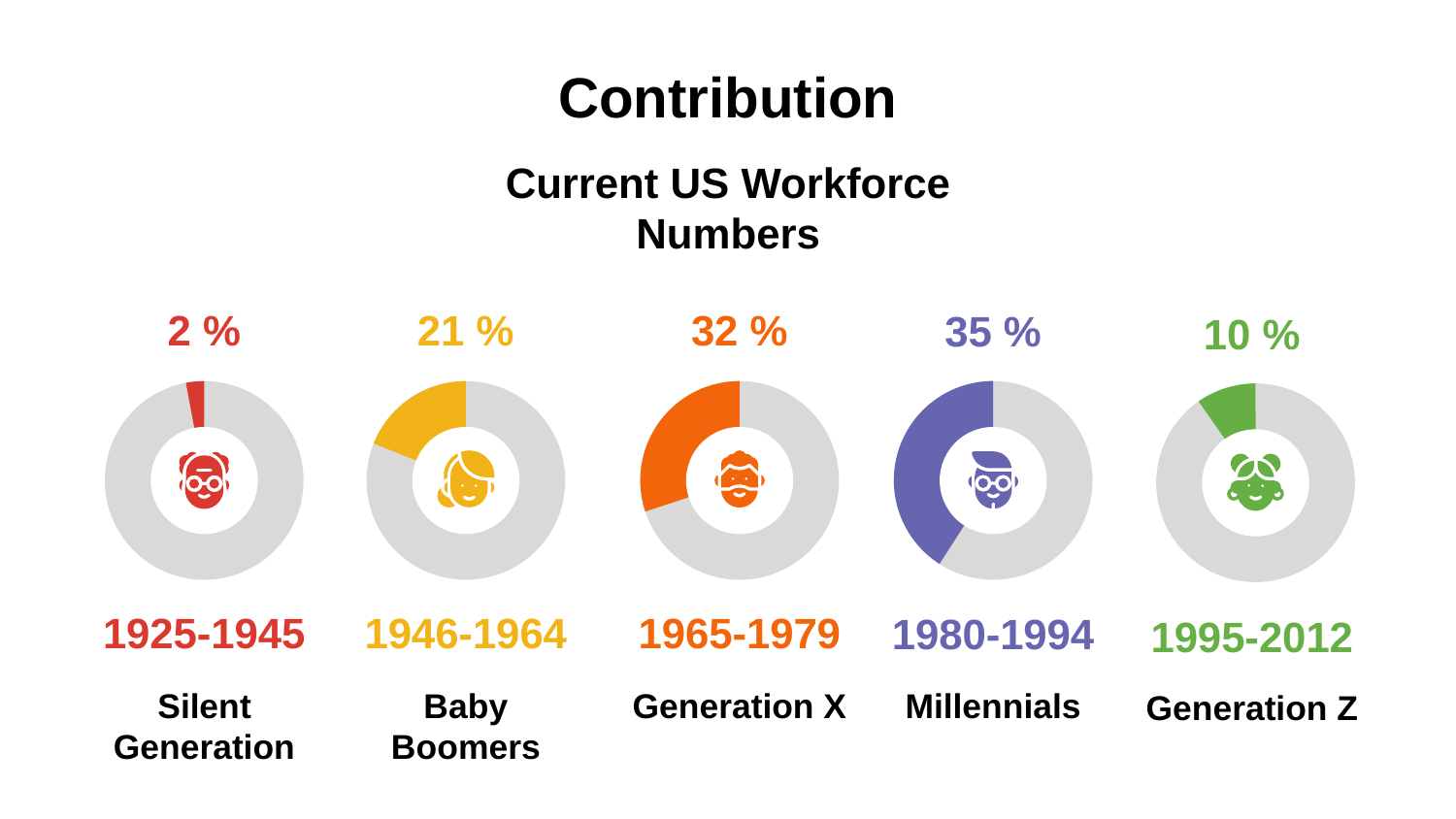

# Contribution
Current US Workforce Numbers
2 %
1925-1945
Silent Generation

21 %
1946-1964
Baby Boomers

32 %
1965-1979
Generation X

35 %
1980-1994
Millennials

10 %
1995-2012
Generation Z